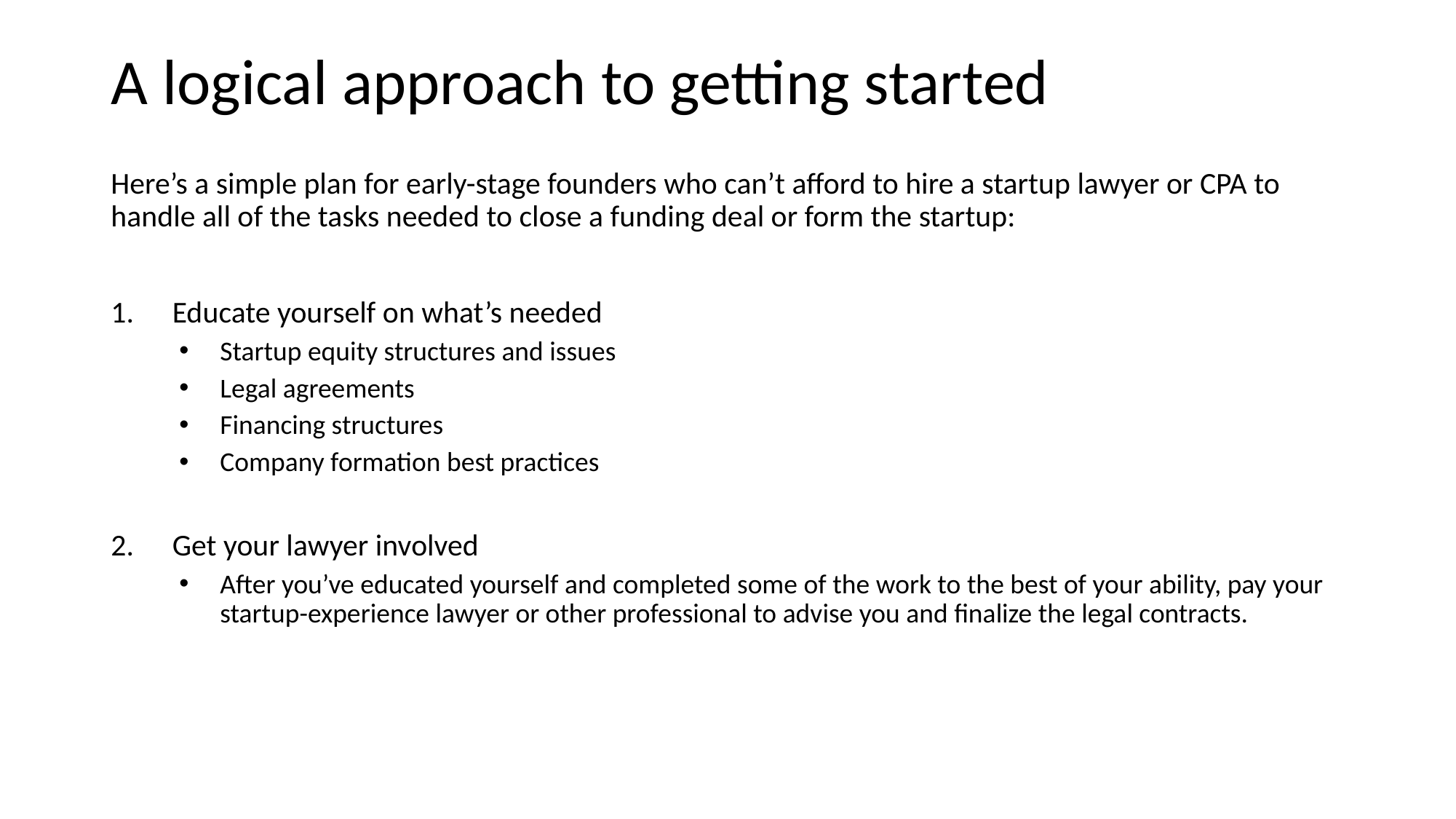

# A logical approach to getting started
Here’s a simple plan for early-stage founders who can’t afford to hire a startup lawyer or CPA to handle all of the tasks needed to close a funding deal or form the startup:

Educate yourself on what’s needed
Startup equity structures and issues
Legal agreements
Financing structures
Company formation best practices

Get your lawyer involved
After you’ve educated yourself and completed some of the work to the best of your ability, pay your startup-experience lawyer or other professional to advise you and finalize the legal contracts.